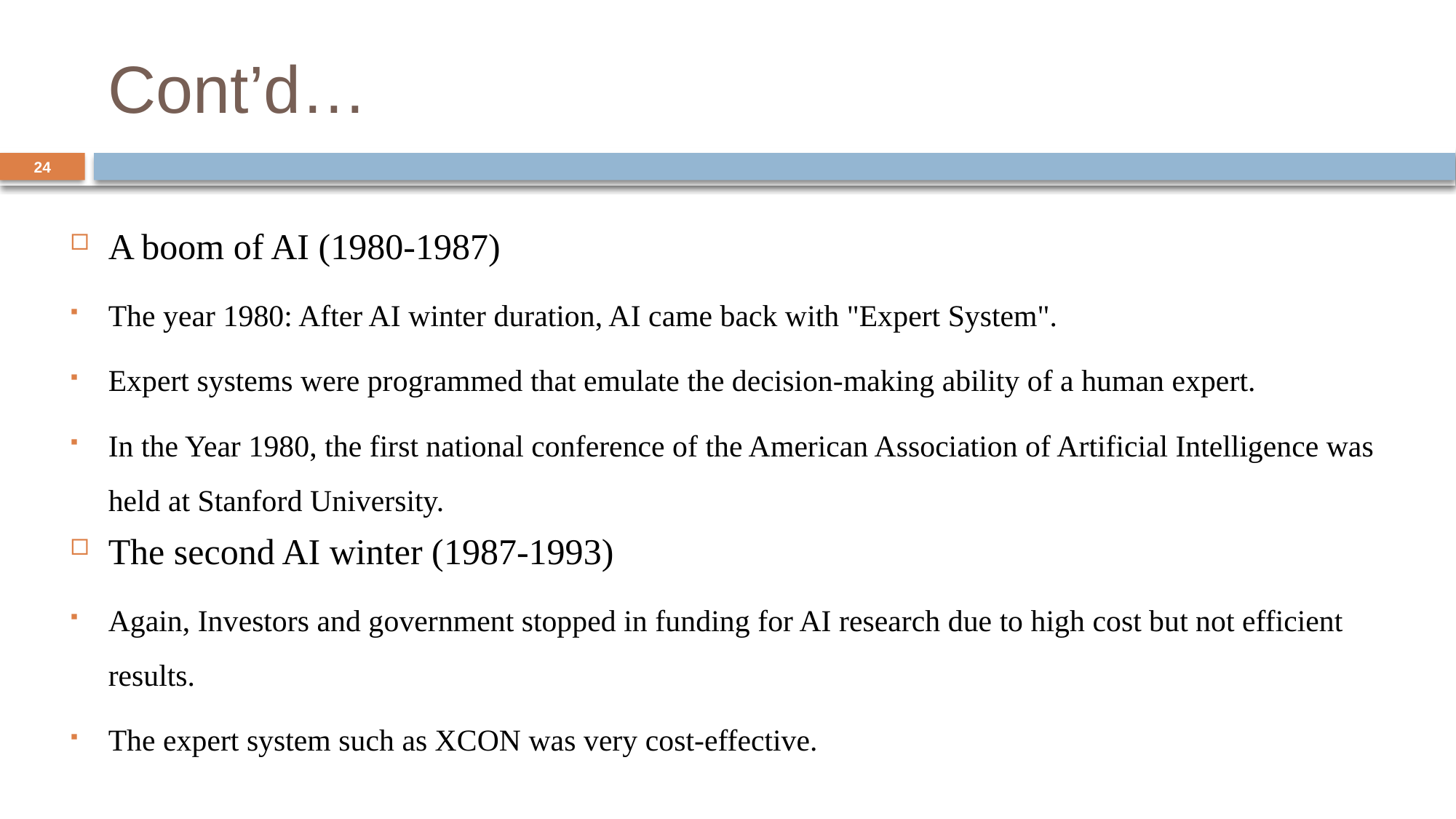

# Cont’d…
24
A boom of AI (1980-1987)
The year 1980: After AI winter duration, AI came back with "Expert System".
Expert systems were programmed that emulate the decision-making ability of a human expert.
In the Year 1980, the first national conference of the American Association of Artificial Intelligence was held at Stanford University.
The second AI winter (1987-1993)
Again, Investors and government stopped in funding for AI research due to high cost but not efficient results.
The expert system such as XCON was very cost-effective.